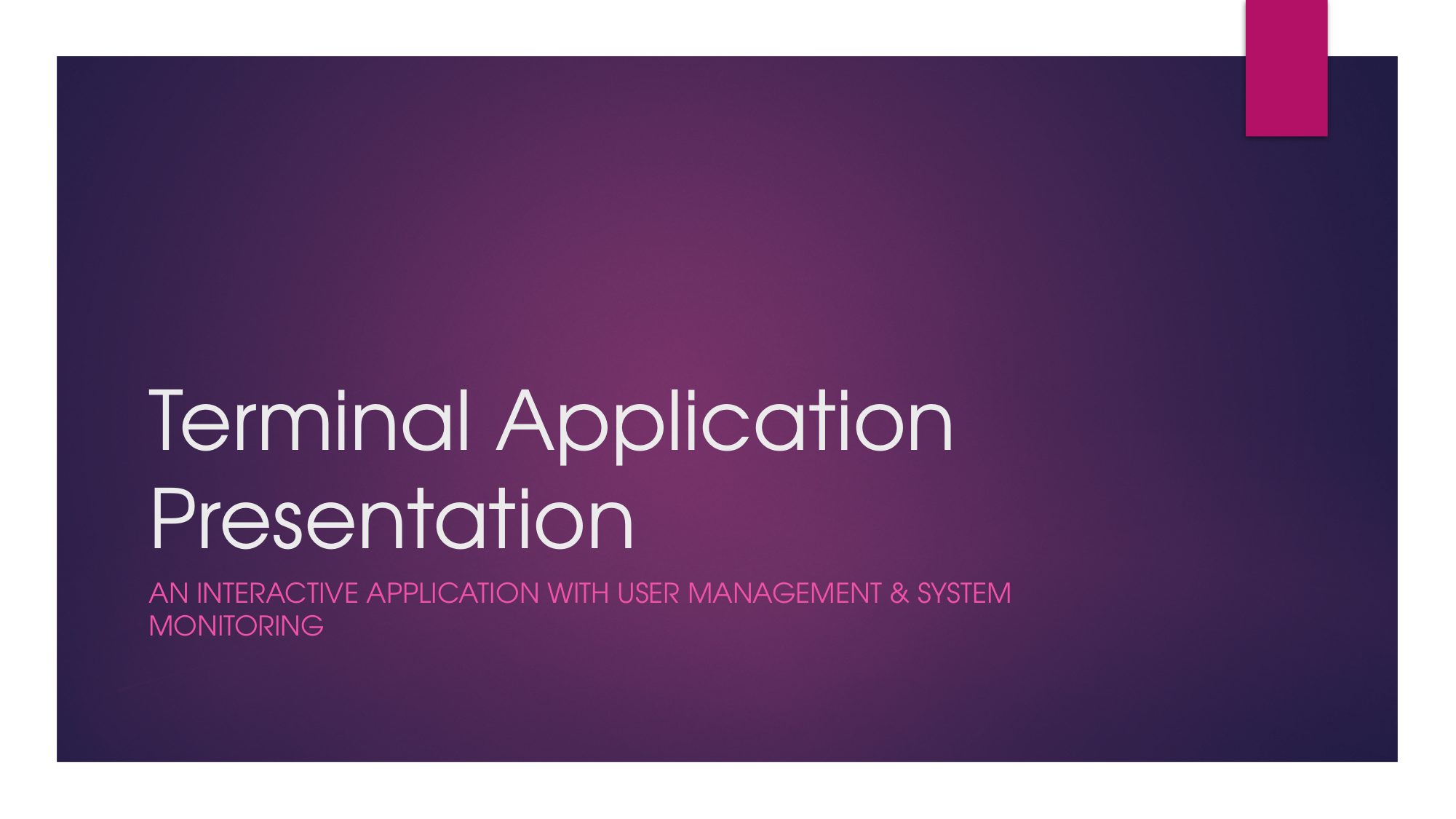

# Terminal Application Presentation
An Interactive Application with User Management & System Monitoring